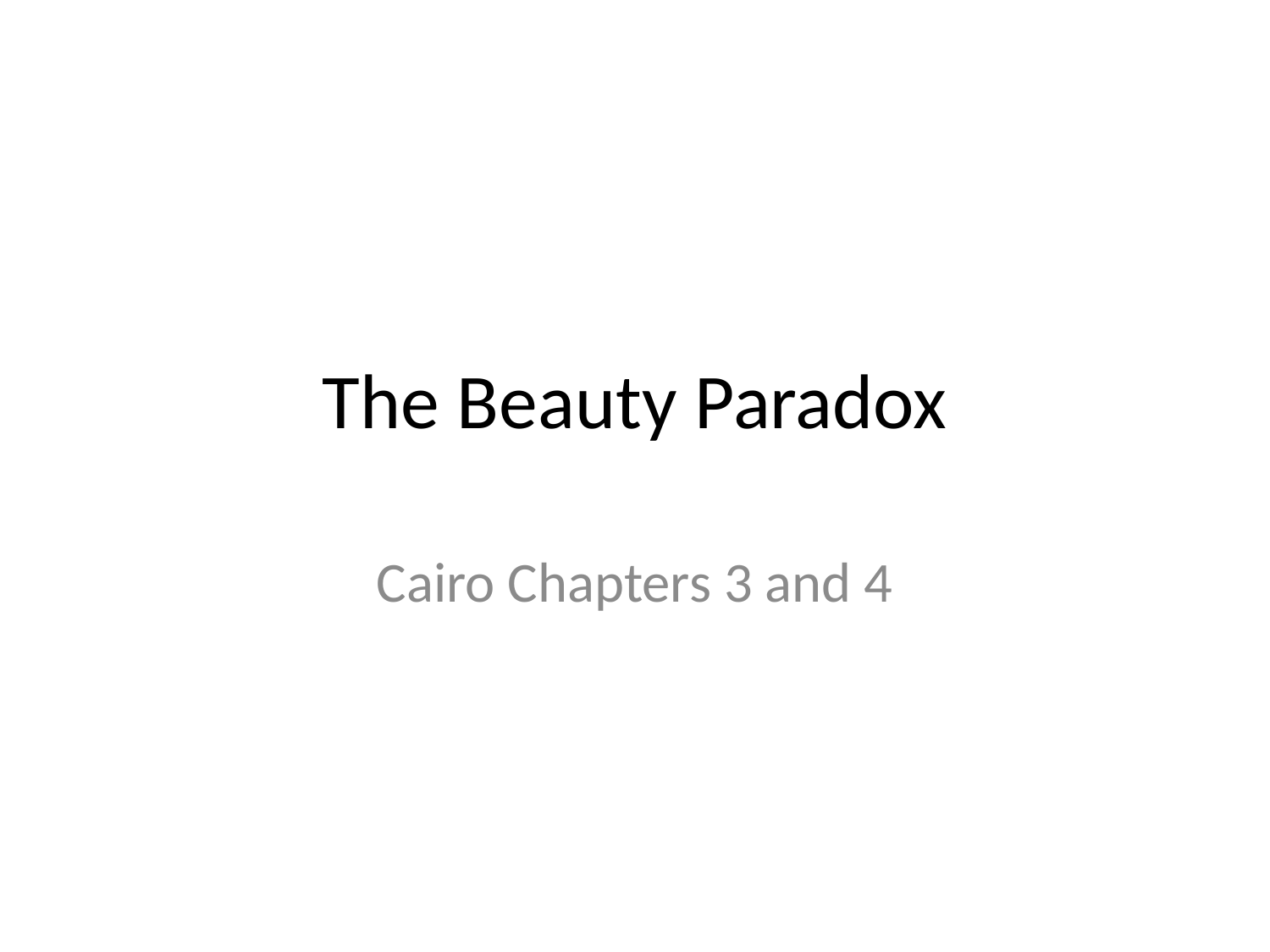

# The Beauty Paradox
Cairo Chapters 3 and 4